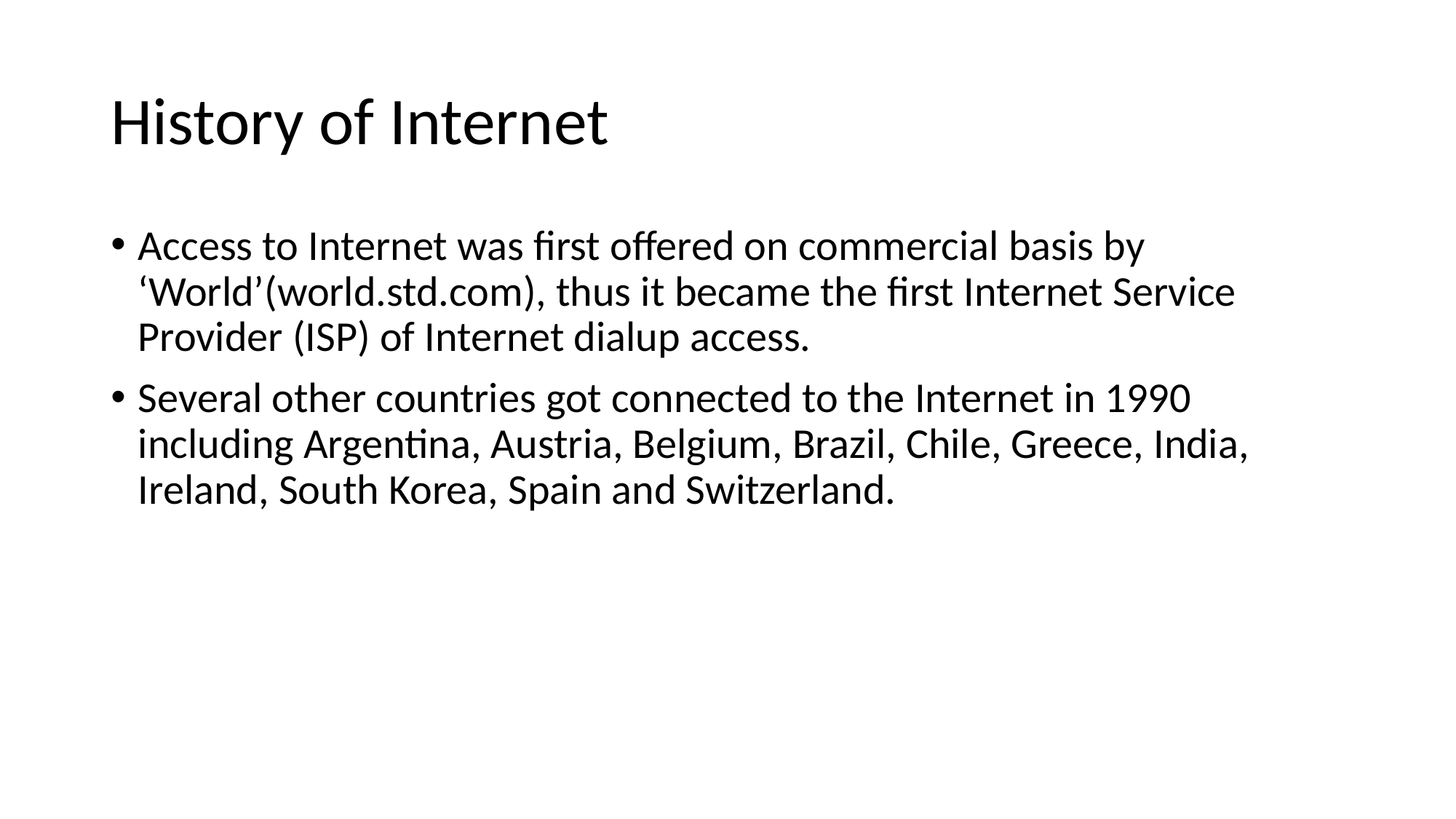

# History of Internet
Access to Internet was first offered on commercial basis by ‘World’(world.std.com), thus it became the first Internet Service Provider (ISP) of Internet dialup access.
Several other countries got connected to the Internet in 1990 including Argentina, Austria, Belgium, Brazil, Chile, Greece, India, Ireland, South Korea, Spain and Switzerland.